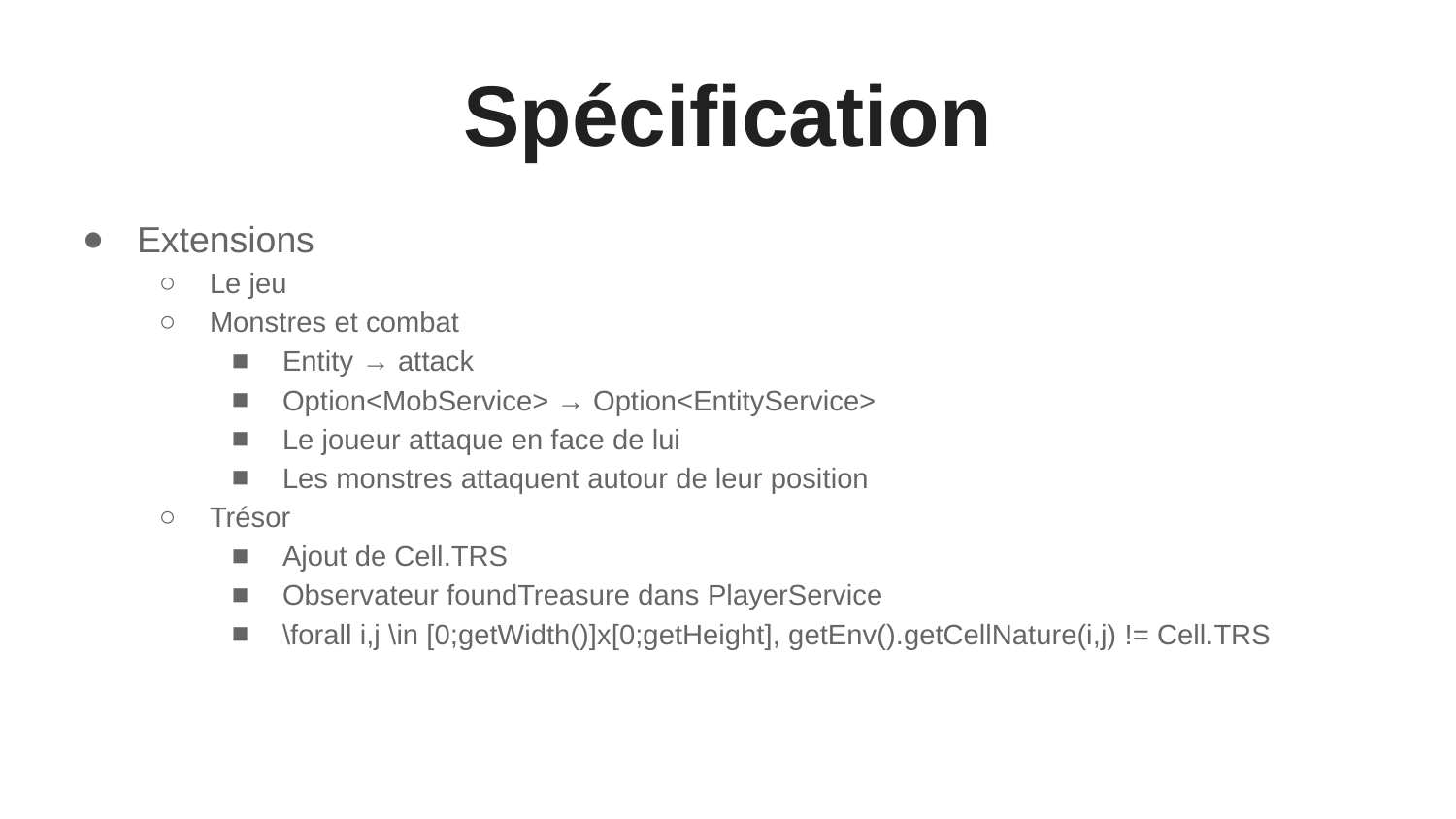

# Spécification
Extensions
Le jeu
Monstres et combat
Entity → attack
Option<MobService> → Option<EntityService>
Le joueur attaque en face de lui
Les monstres attaquent autour de leur position
Trésor
Ajout de Cell.TRS
Observateur foundTreasure dans PlayerService
\forall i,j \in [0;getWidth()]x[0;getHeight], getEnv().getCellNature(i,j) != Cell.TRS